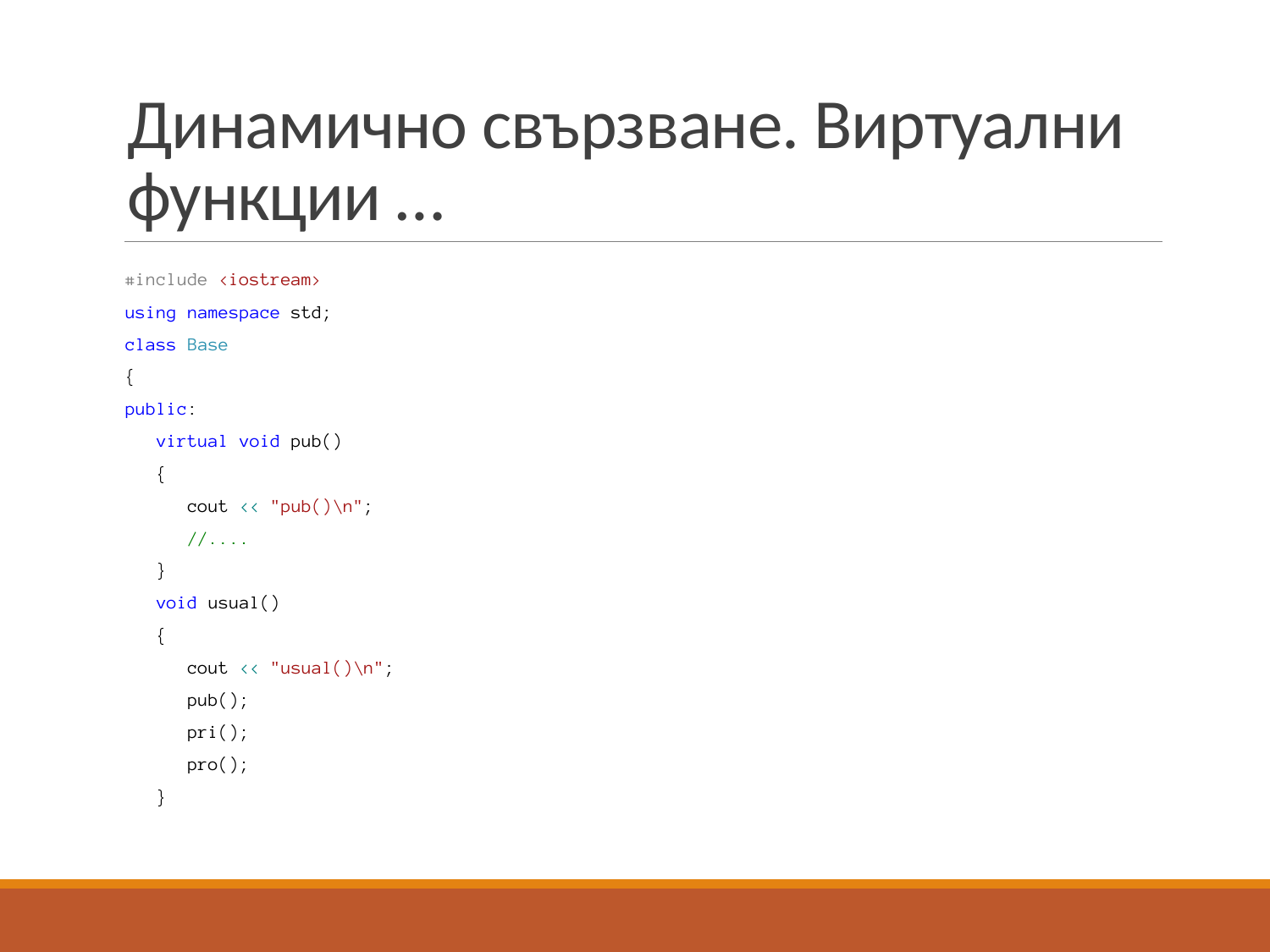

# Динамично свързване. Виртуални функции …
#include <iostream>
using namespace std;
class Base
{
public:
   virtual void pub()
   {
      cout << "pub()\n";
      //....
   }
   void usual()
   {
      cout << "usual()\n";
      pub();
      pri();
      pro();
   }